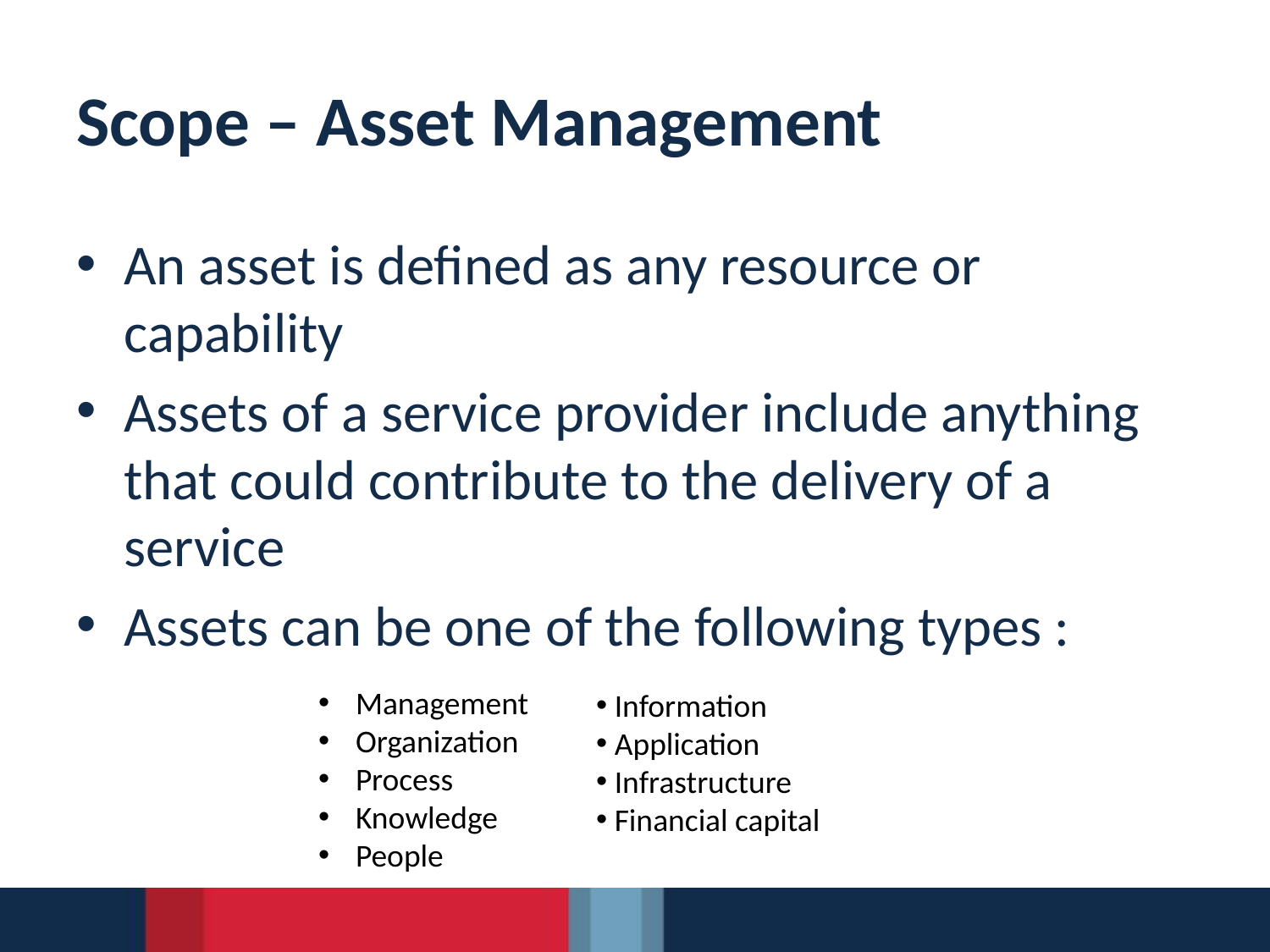

# Scope – Asset Management
An asset is defined as any resource or capability
Assets of a service provider include anything that could contribute to the delivery of a service
Assets can be one of the following types :
 Management
 Organization
 Process
 Knowledge
 People
 Information
 Application
 Infrastructure
 Financial capital